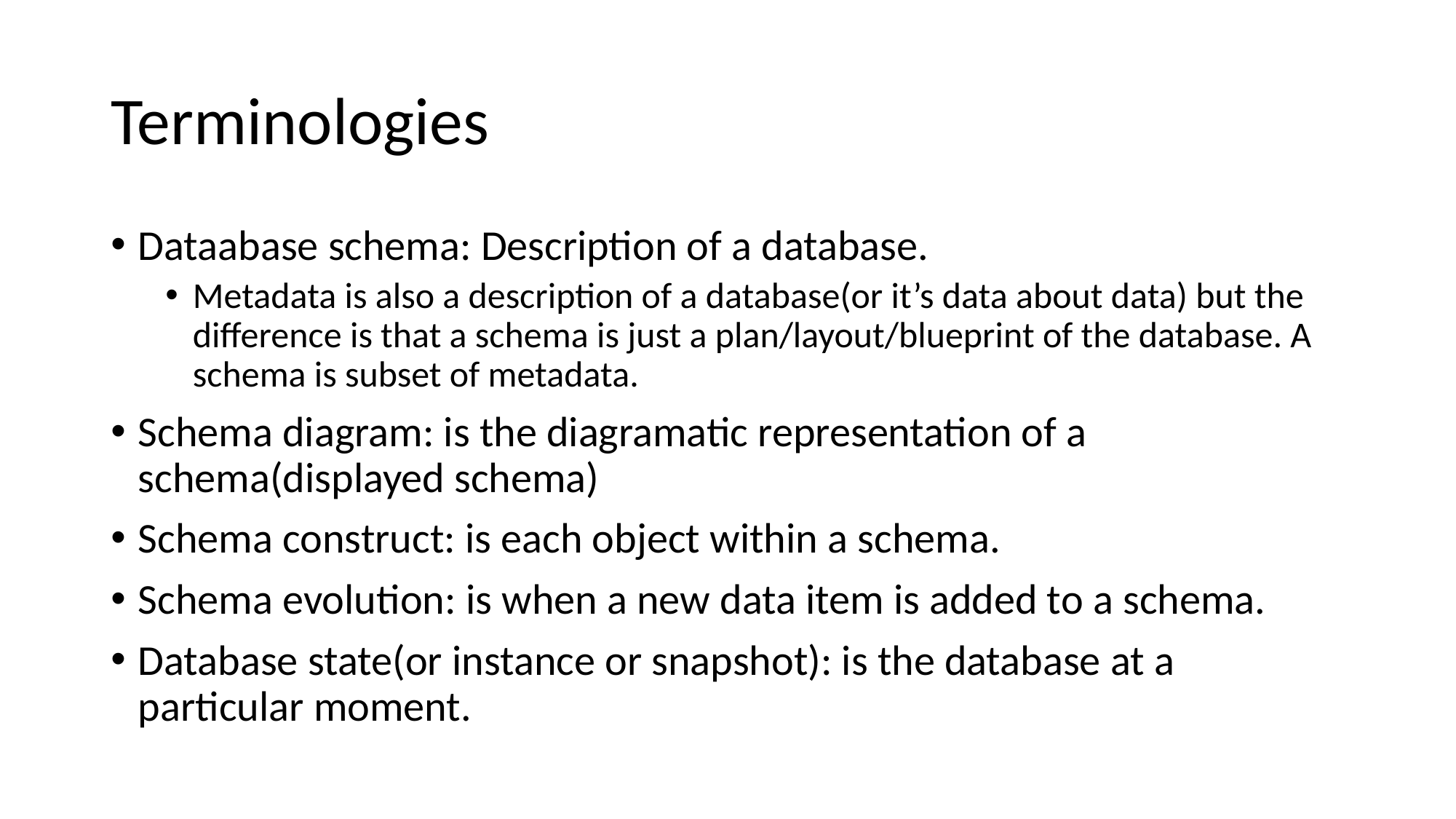

# Terminologies
Dataabase schema: Description of a database.
Metadata is also a description of a database(or it’s data about data) but the difference is that a schema is just a plan/layout/blueprint of the database. A schema is subset of metadata.
Schema diagram: is the diagramatic representation of a schema(displayed schema)
Schema construct: is each object within a schema.
Schema evolution: is when a new data item is added to a schema.
Database state(or instance or snapshot): is the database at a particular moment.